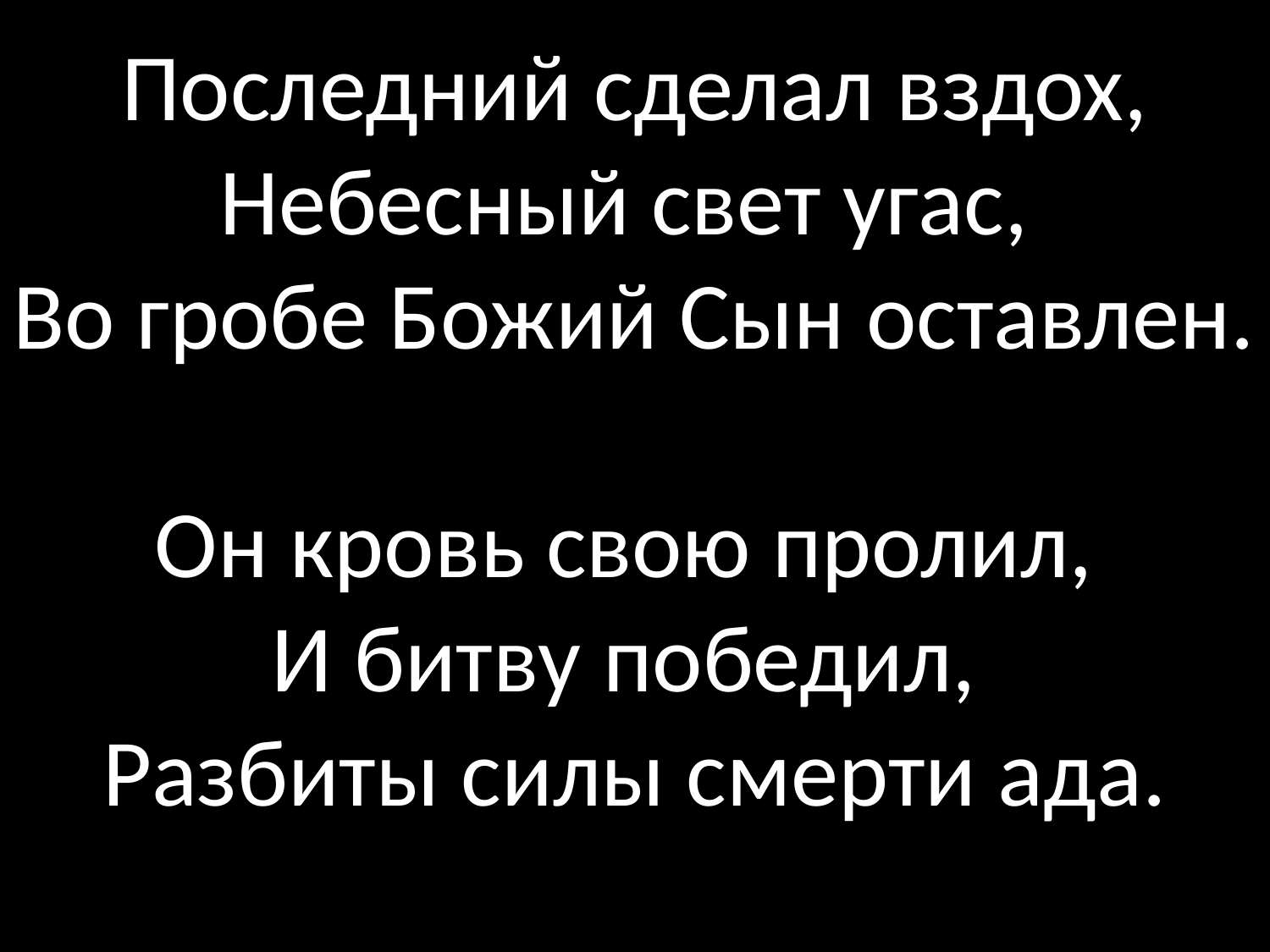

# Последний сделал вздох, Небесный свет угас, Во гробе Божий Сын оставлен. Он кровь свою пролил, И битву победил, Разбиты силы смерти ада.